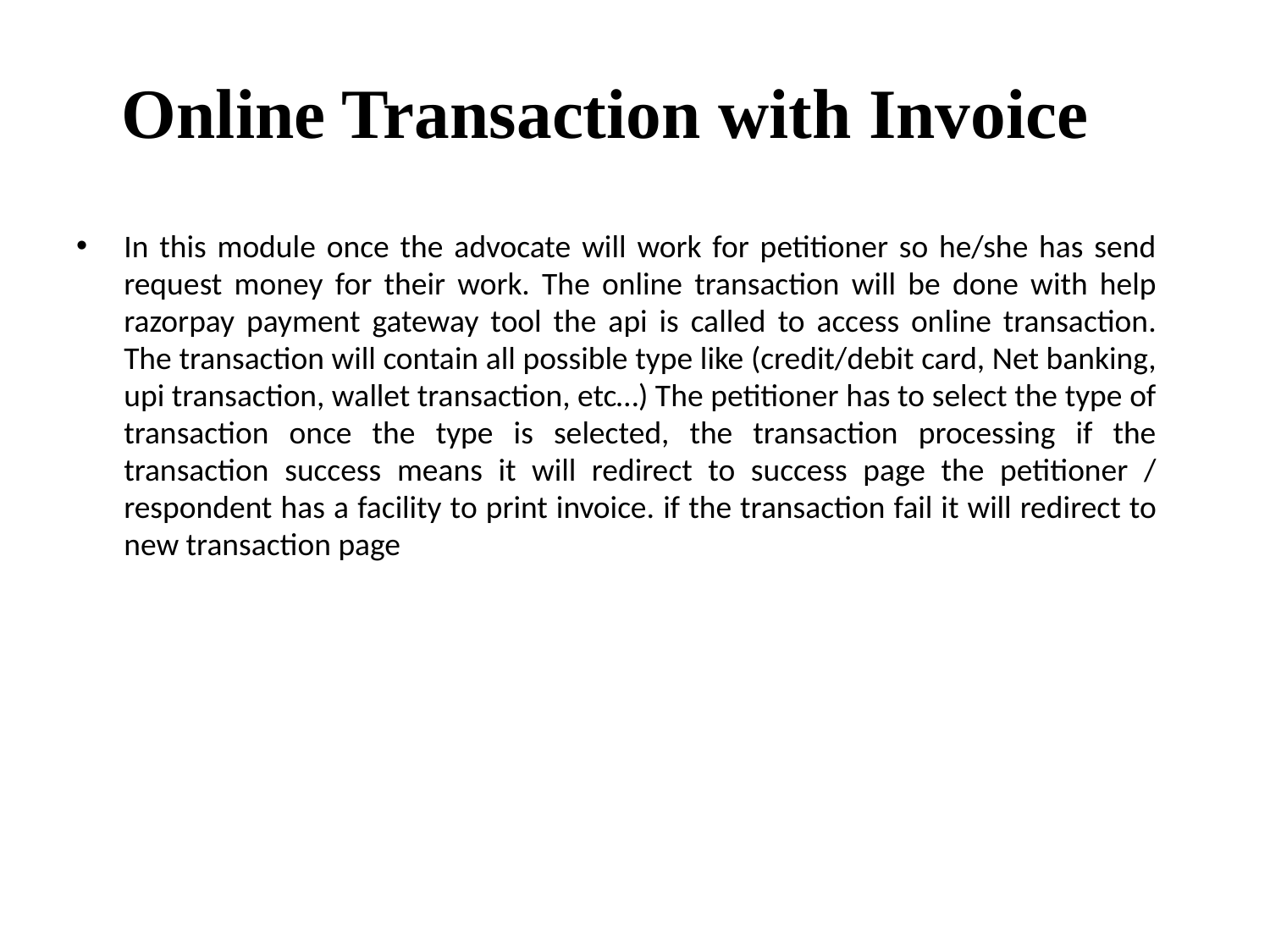

# Online Transaction with Invoice
In this module once the advocate will work for petitioner so he/she has send request money for their work. The online transaction will be done with help razorpay payment gateway tool the api is called to access online transaction. The transaction will contain all possible type like (credit/debit card, Net banking, upi transaction, wallet transaction, etc…) The petitioner has to select the type of transaction once the type is selected, the transaction processing if the transaction success means it will redirect to success page the petitioner / respondent has a facility to print invoice. if the transaction fail it will redirect to new transaction page